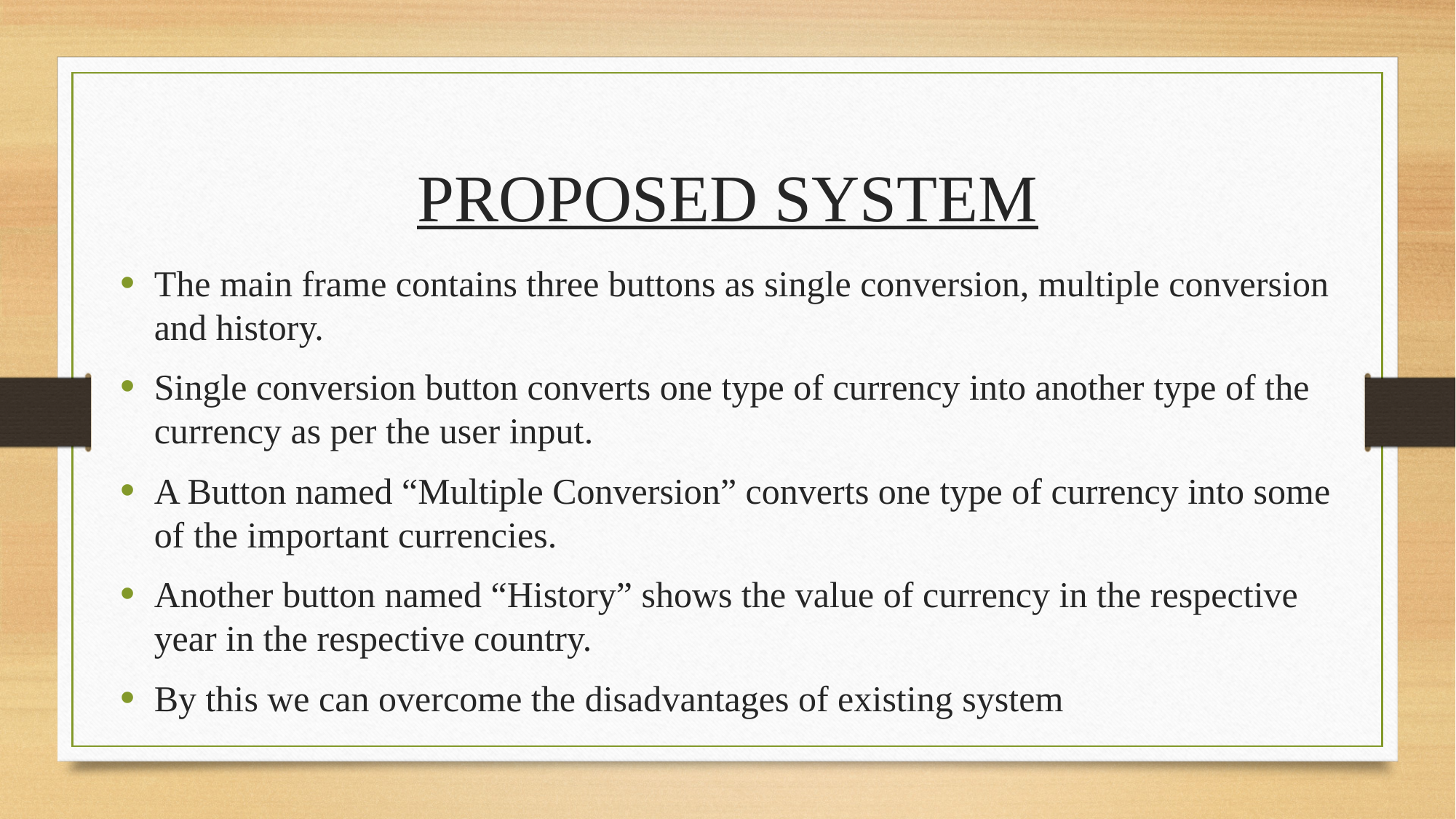

# PROPOSED SYSTEM
The main frame contains three buttons as single conversion, multiple conversion and history.
Single conversion button converts one type of currency into another type of the currency as per the user input.
A Button named “Multiple Conversion” converts one type of currency into some of the important currencies.
Another button named “History” shows the value of currency in the respective year in the respective country.
By this we can overcome the disadvantages of existing system